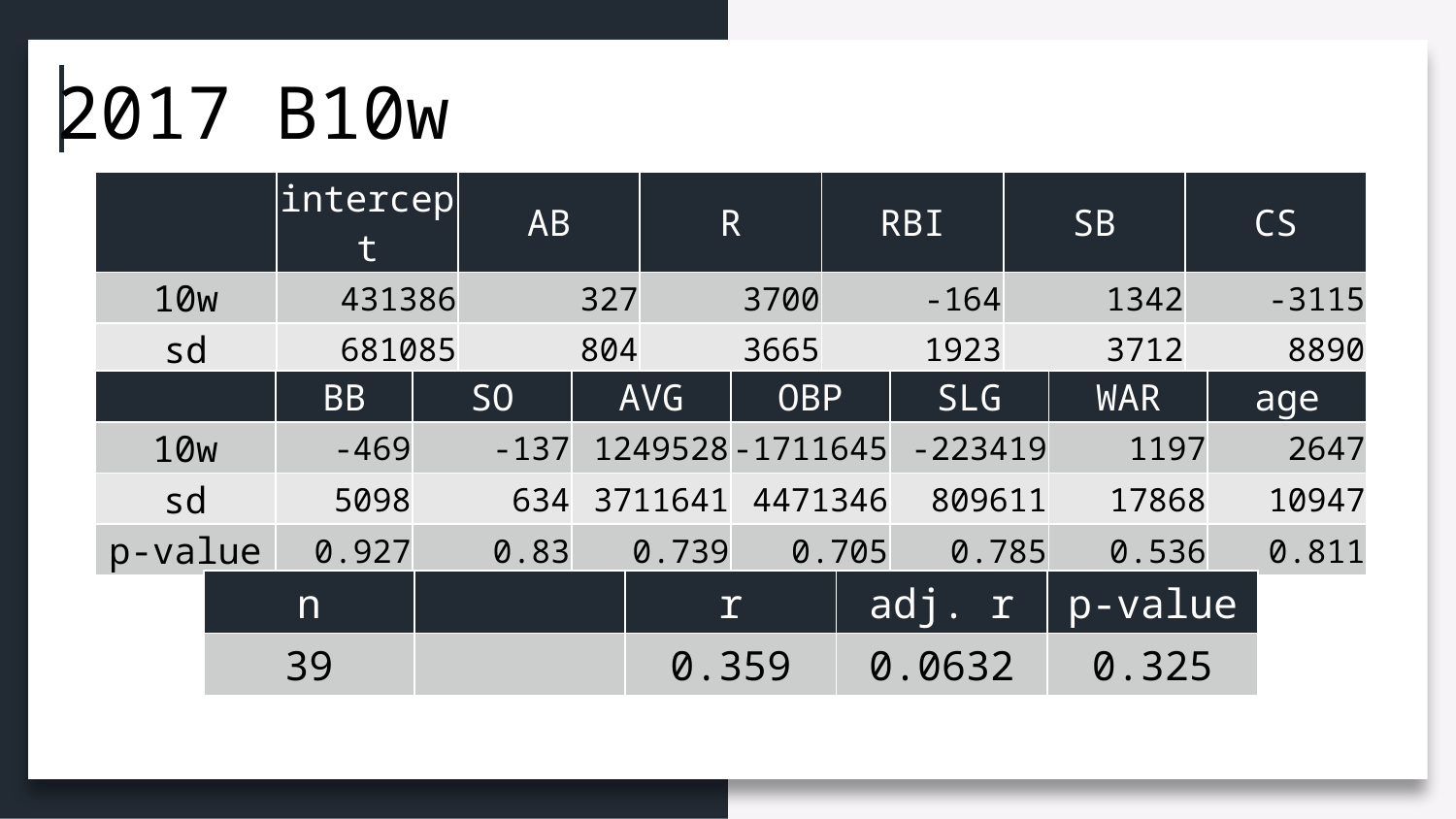

2017 B10w
|  | intercept | AB | R | RBI | SB | CS |
| --- | --- | --- | --- | --- | --- | --- |
| 10w | 431386 | 327 | 3700 | -164 | 1342 | -3115 |
| sd | 681085 | 804 | 3665 | 1923 | 3712 | 8890 |
| p-value | 0.532 | 0.688 | 0.322 | 0.933 | 0.721 | 0.729 |
|  | BB | SO | AVG | OBP | SLG | WAR | age |
| --- | --- | --- | --- | --- | --- | --- | --- |
| 10w | -469 | -137 | 1249528 | -1711645 | -223419 | 1197 | 2647 |
| sd | 5098 | 634 | 3711641 | 4471346 | 809611 | 17868 | 10947 |
| p-value | 0.927 | 0.83 | 0.739 | 0.705 | 0.785 | 0.536 | 0.811 |
| n |  | r | adj. r | p-value |
| --- | --- | --- | --- | --- |
| 39 |  | 0.359 | 0.0632 | 0.325 |